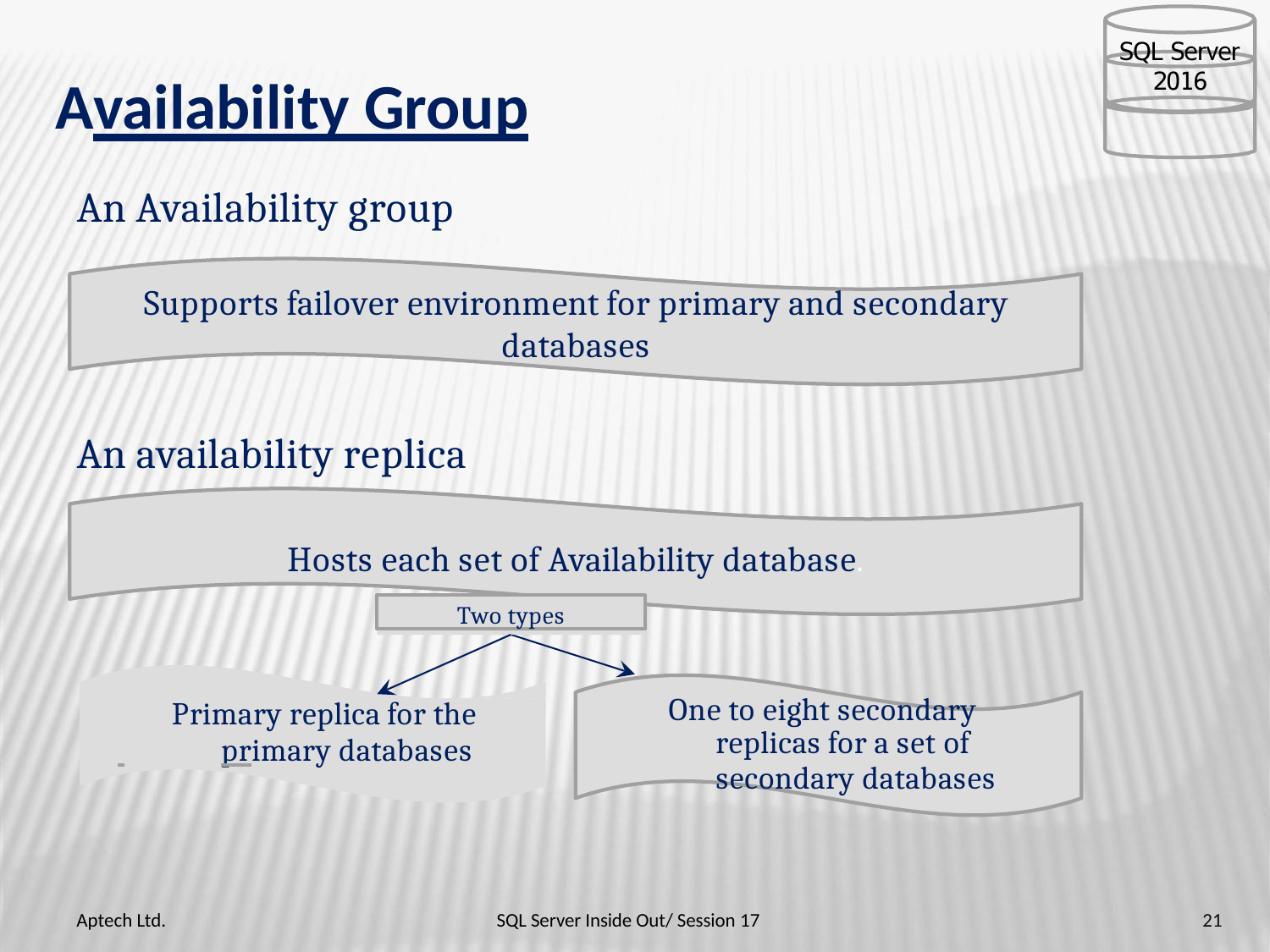

SQL Server

2016
# Availability Group

An Availability group

Supports failover environment for primary and secondary
databases

An availability replica

Hosts each set of Availability database.

Two types

One to eight secondary
Primary replica for the
 	primary databases
replicas for a set of
secondary databases
Aptech Ltd.
SQL Server Inside Out/ Session 17
21